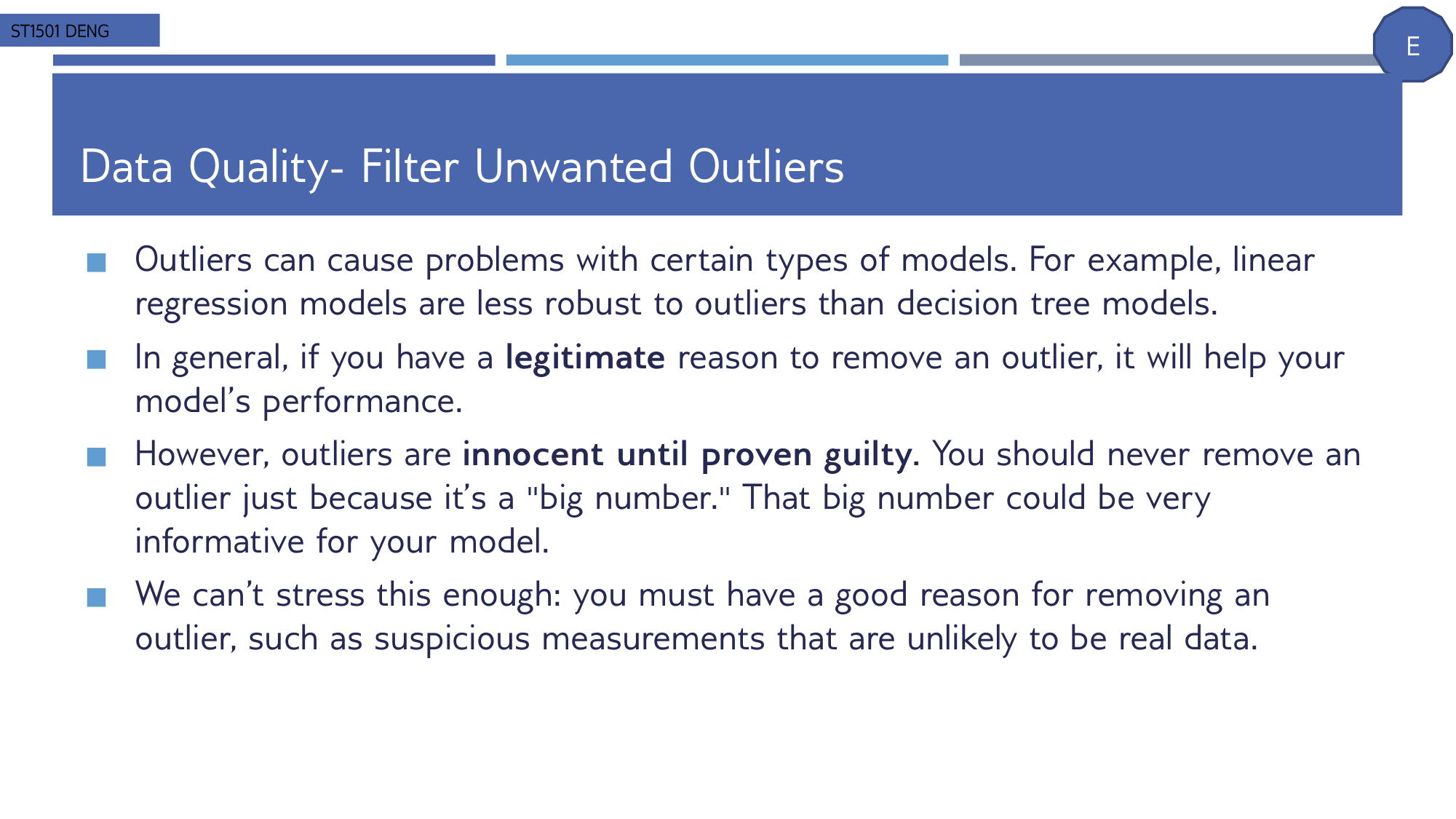

# Data Quality- Filter Unwanted Outliers
Outliers can cause problems with certain types of models. For example, linear regression models are less robust to outliers than decision tree models.
In general, if you have a legitimate reason to remove an outlier, it will help your model’s performance.
However, outliers are innocent until proven guilty. You should never remove an outlier just because it’s a "big number." That big number could be very informative for your model.
We can’t stress this enough: you must have a good reason for removing an outlier, such as suspicious measurements that are unlikely to be real data.